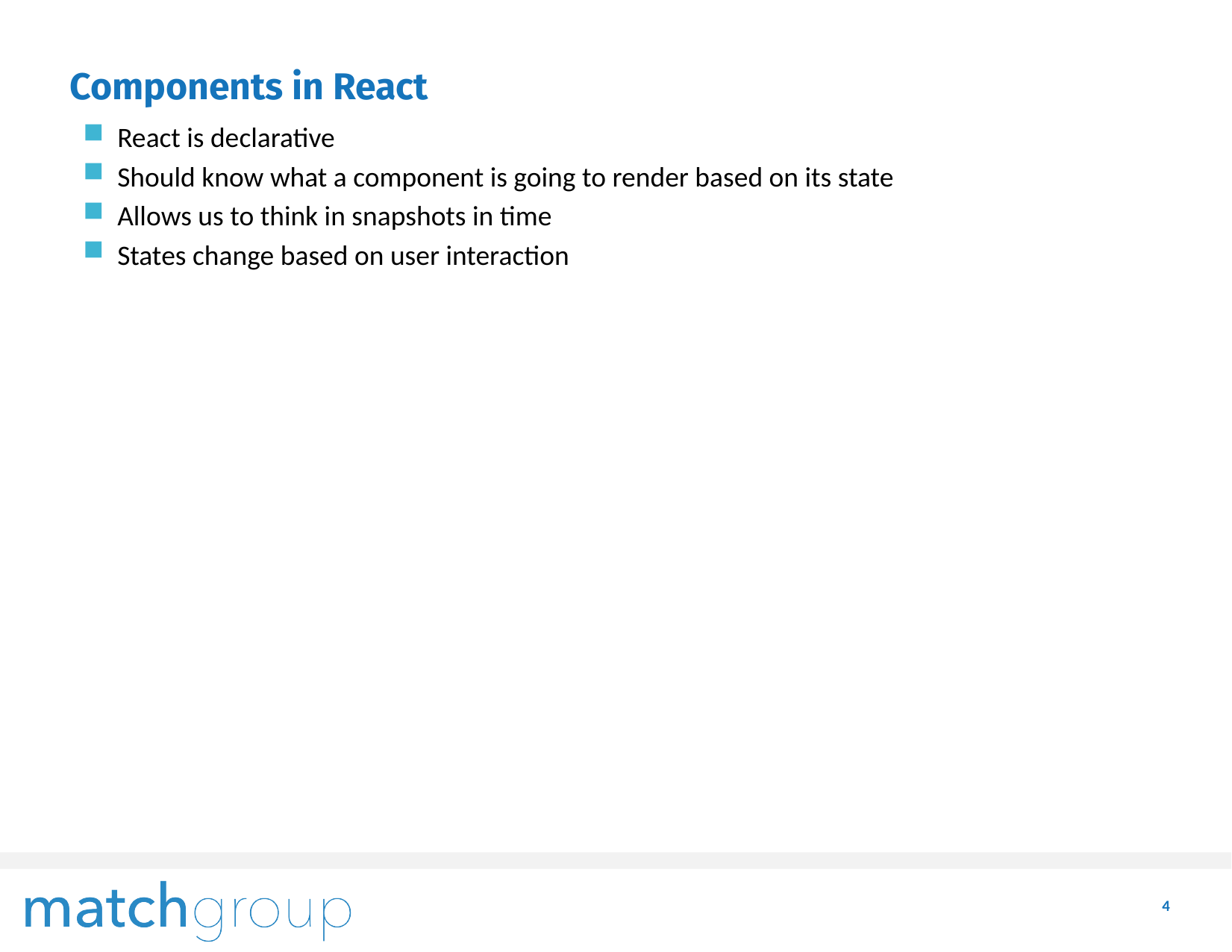

# Components in React
React is declarative
Should know what a component is going to render based on its state
Allows us to think in snapshots in time
States change based on user interaction

4